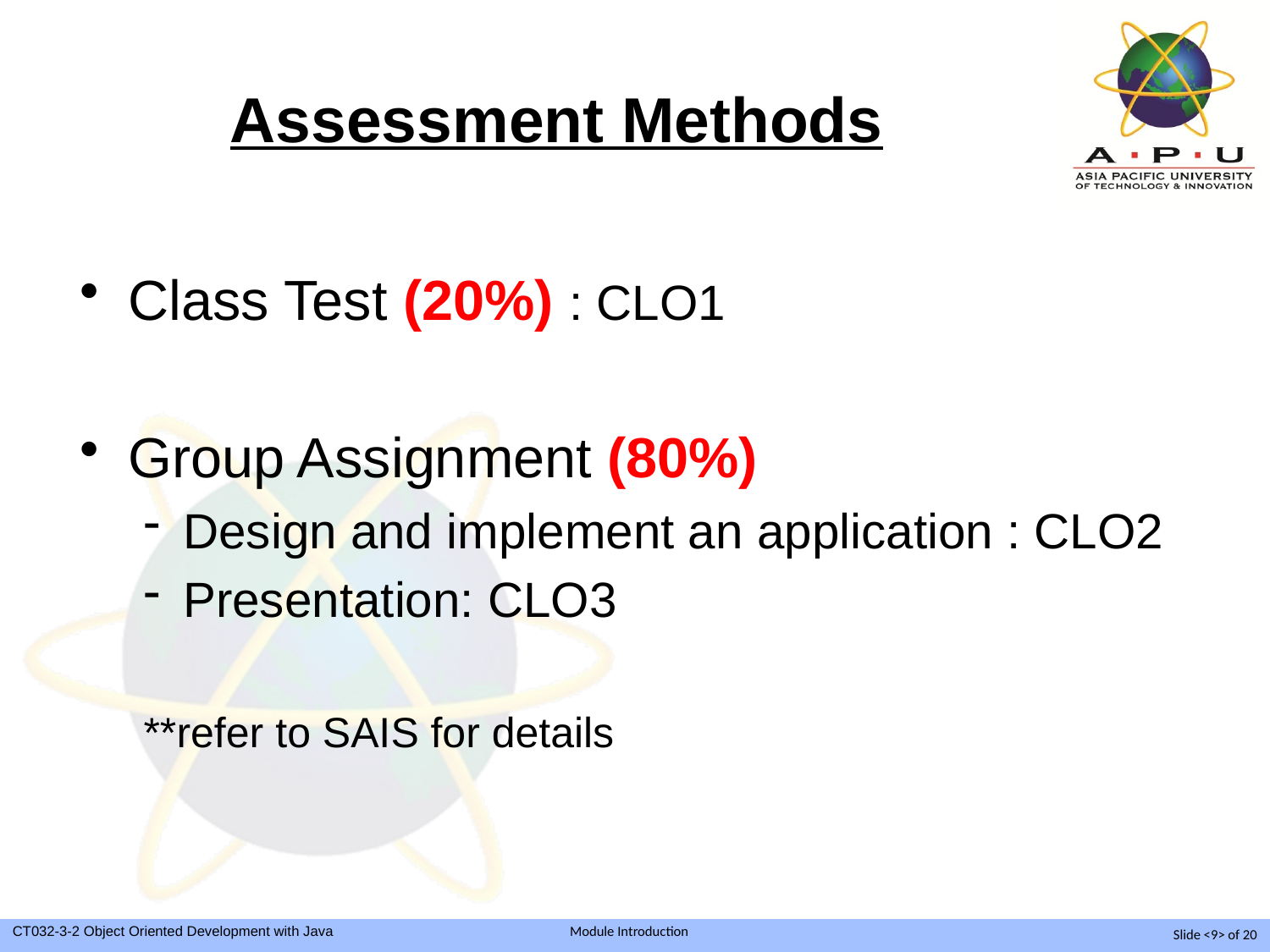

# Assessment Methods
Class Test (20%) : CLO1

Group Assignment (80%)
Design and implement an application : CLO2
Presentation: CLO3

**refer to SAIS for details
Slide <9> of 20